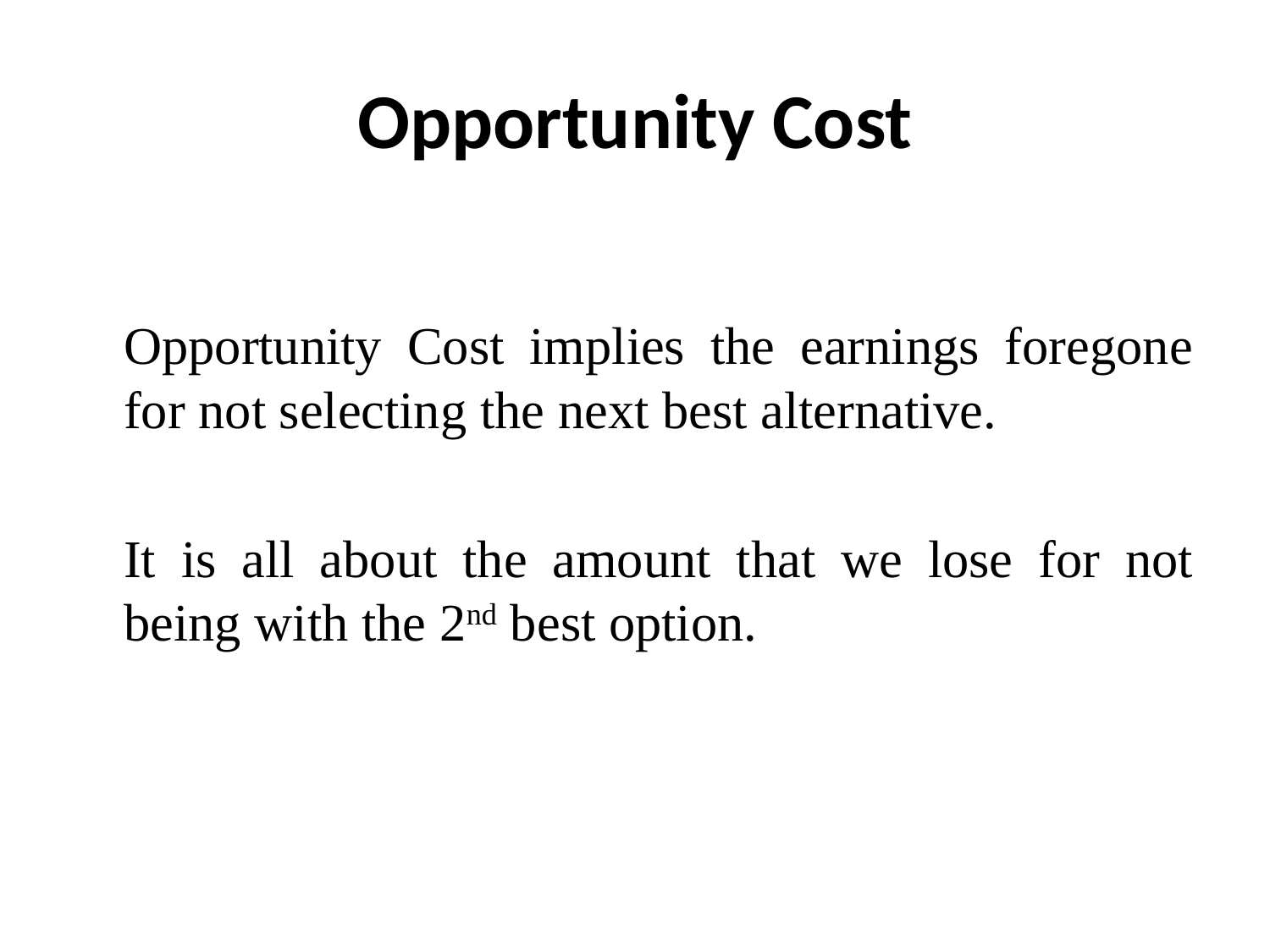

# Opportunity Cost

	Opportunity Cost implies the earnings foregone for not selecting the next best alternative.

	It is all about the amount that we lose for not being with the 2nd best option.